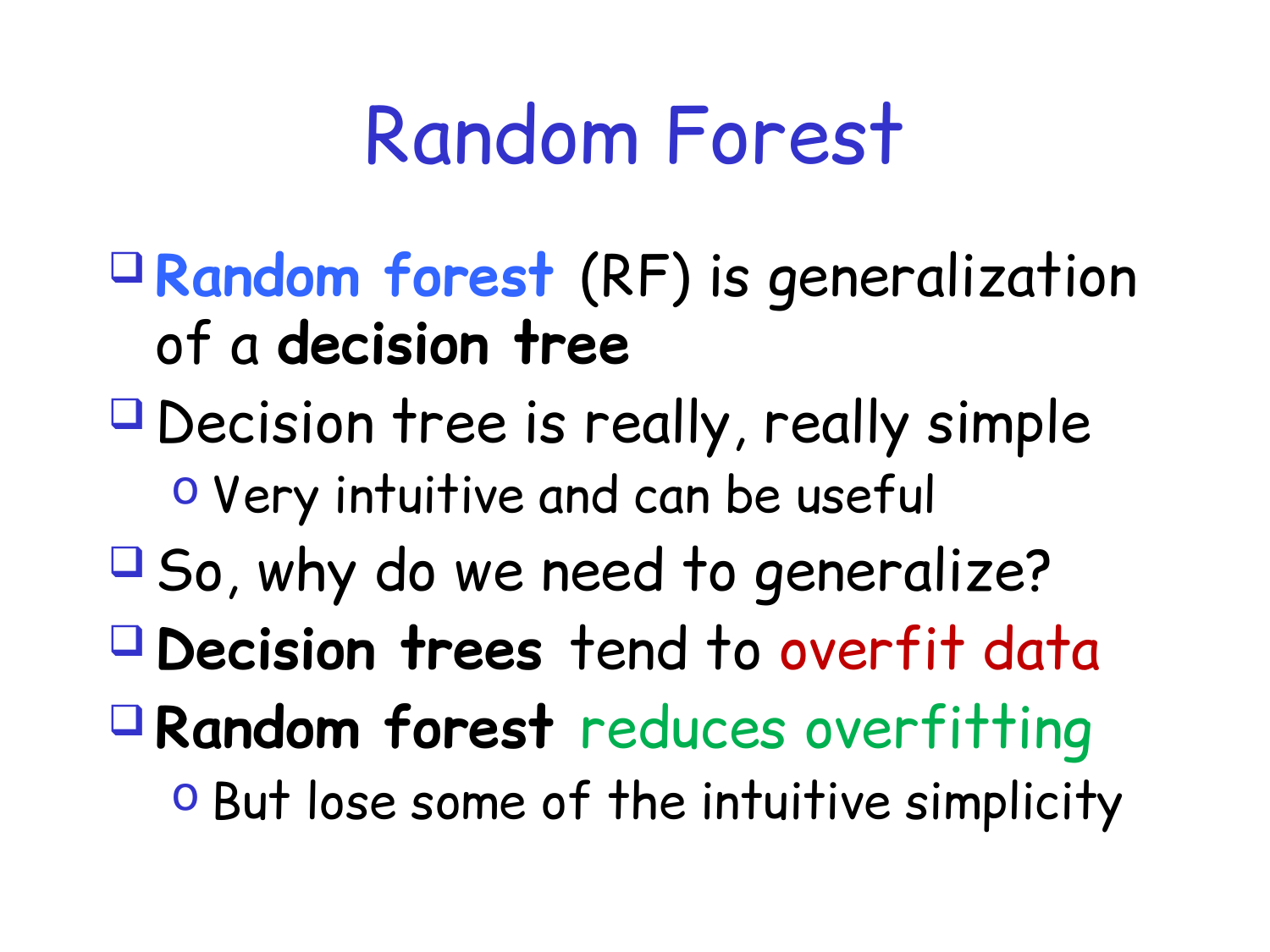

# Random Forest
Random forest (RF) is generalization of a decision tree
Decision tree is really, really simple
Very intuitive and can be useful
So, why do we need to generalize?
Decision trees tend to overfit data
Random forest reduces overfitting
But lose some of the intuitive simplicity